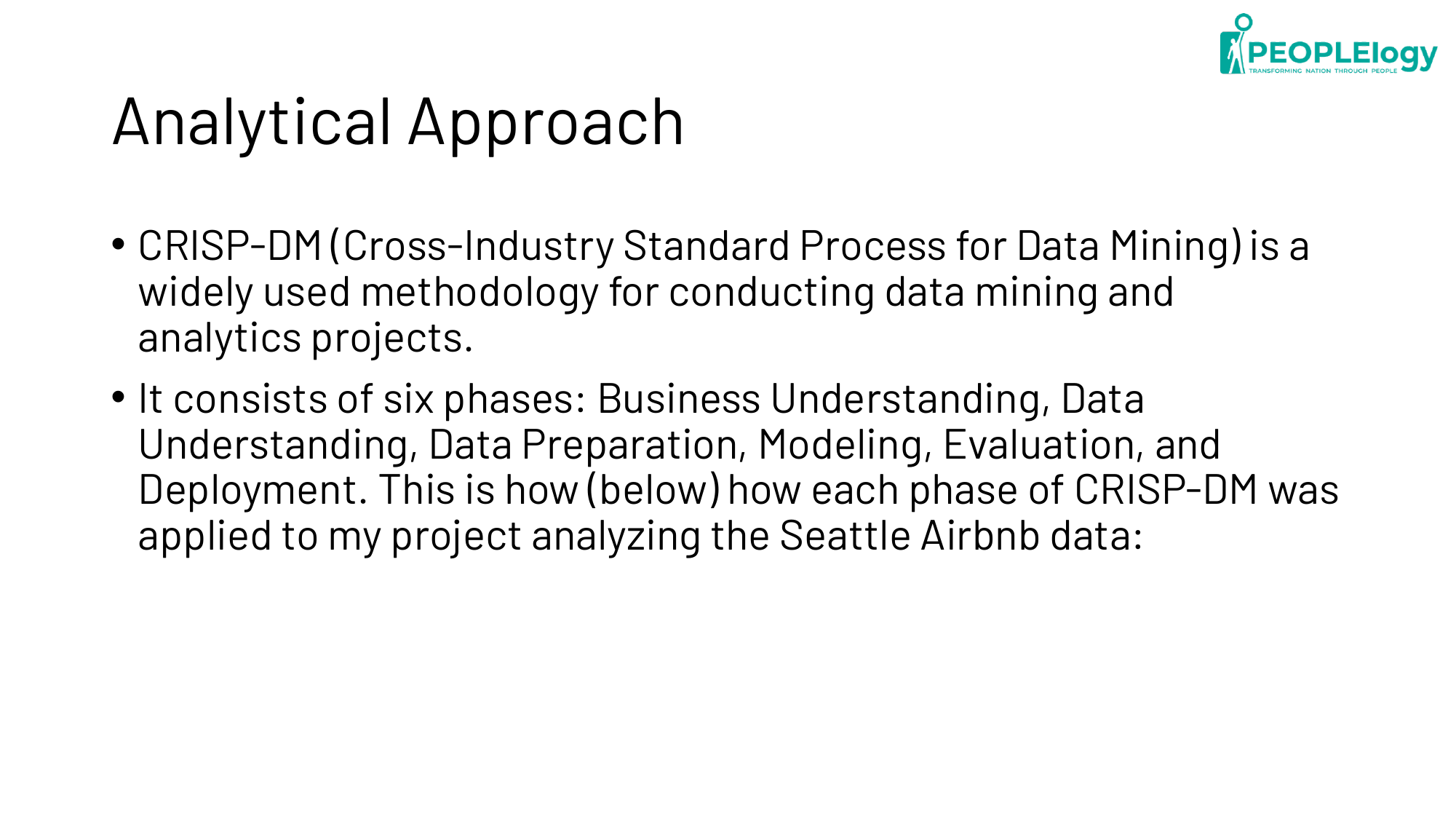

# Analytical Approach
CRISP-DM (Cross-Industry Standard Process for Data Mining) is a widely used methodology for conducting data mining and analytics projects.
It consists of six phases: Business Understanding, Data Understanding, Data Preparation, Modeling, Evaluation, and Deployment. This is how (below) how each phase of CRISP-DM was applied to my project analyzing the Seattle Airbnb data:
3